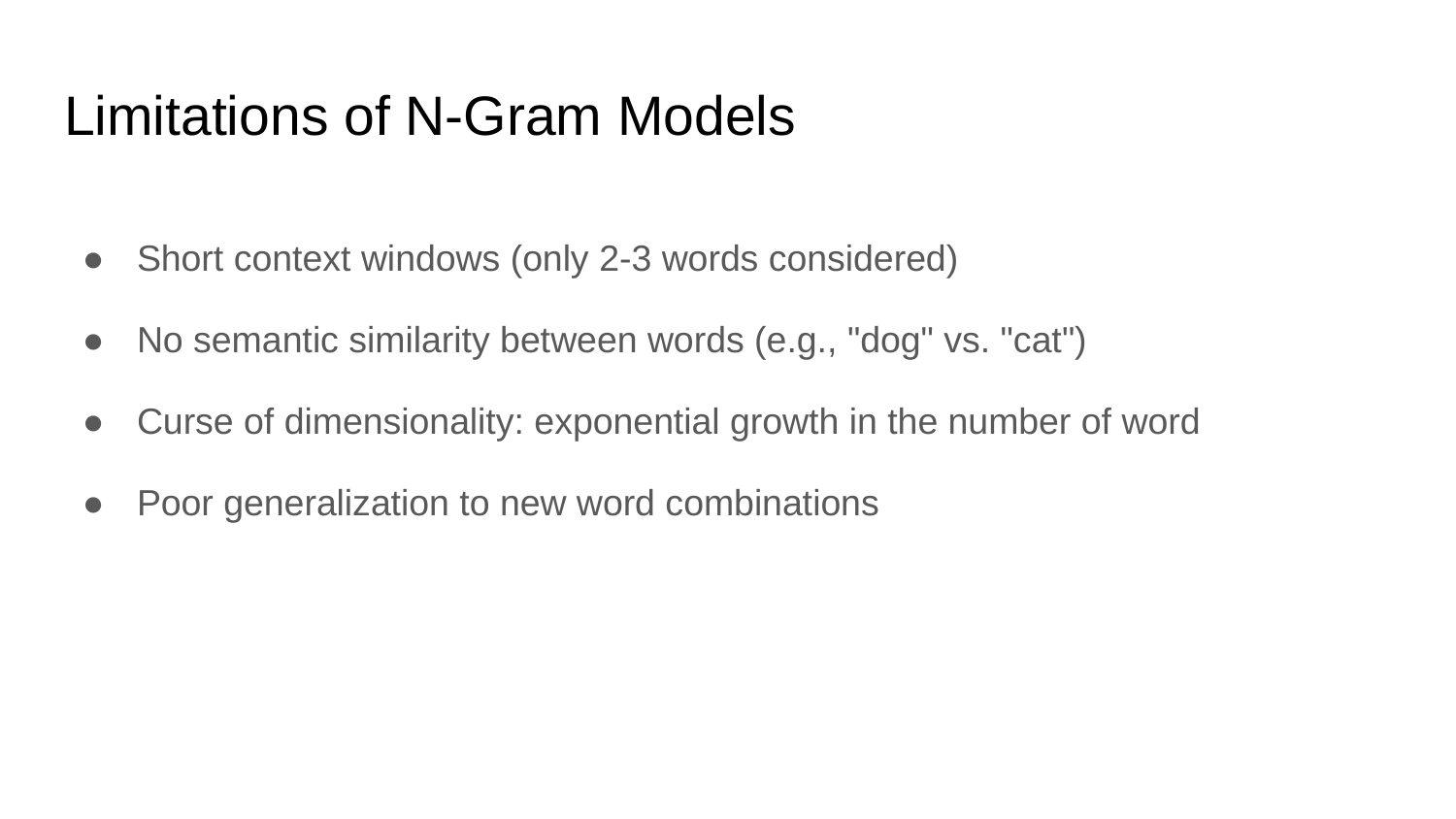

# Limitations of N-Gram Models
Short context windows (only 2-3 words considered)
No semantic similarity between words (e.g., "dog" vs. "cat")
Curse of dimensionality: exponential growth in the number of word
Poor generalization to new word combinations